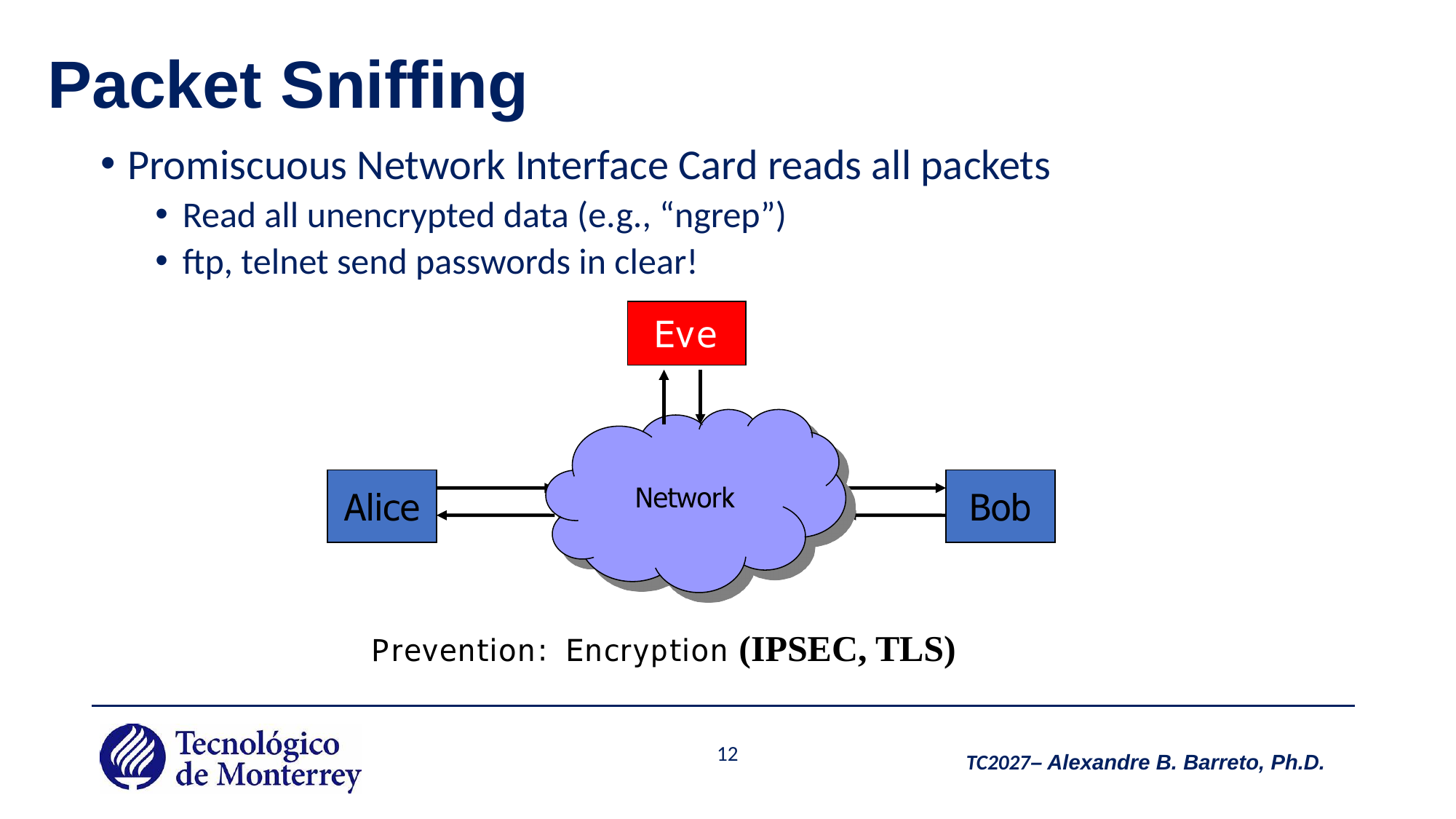

# Packet Sniffing
Promiscuous Network Interface Card reads all packets
Read all unencrypted data (e.g., “ngrep”)
ftp, telnet send passwords in clear!

Eve

Network
Alice
Bob

Prevention:  Encryption (IPSEC, TLS)